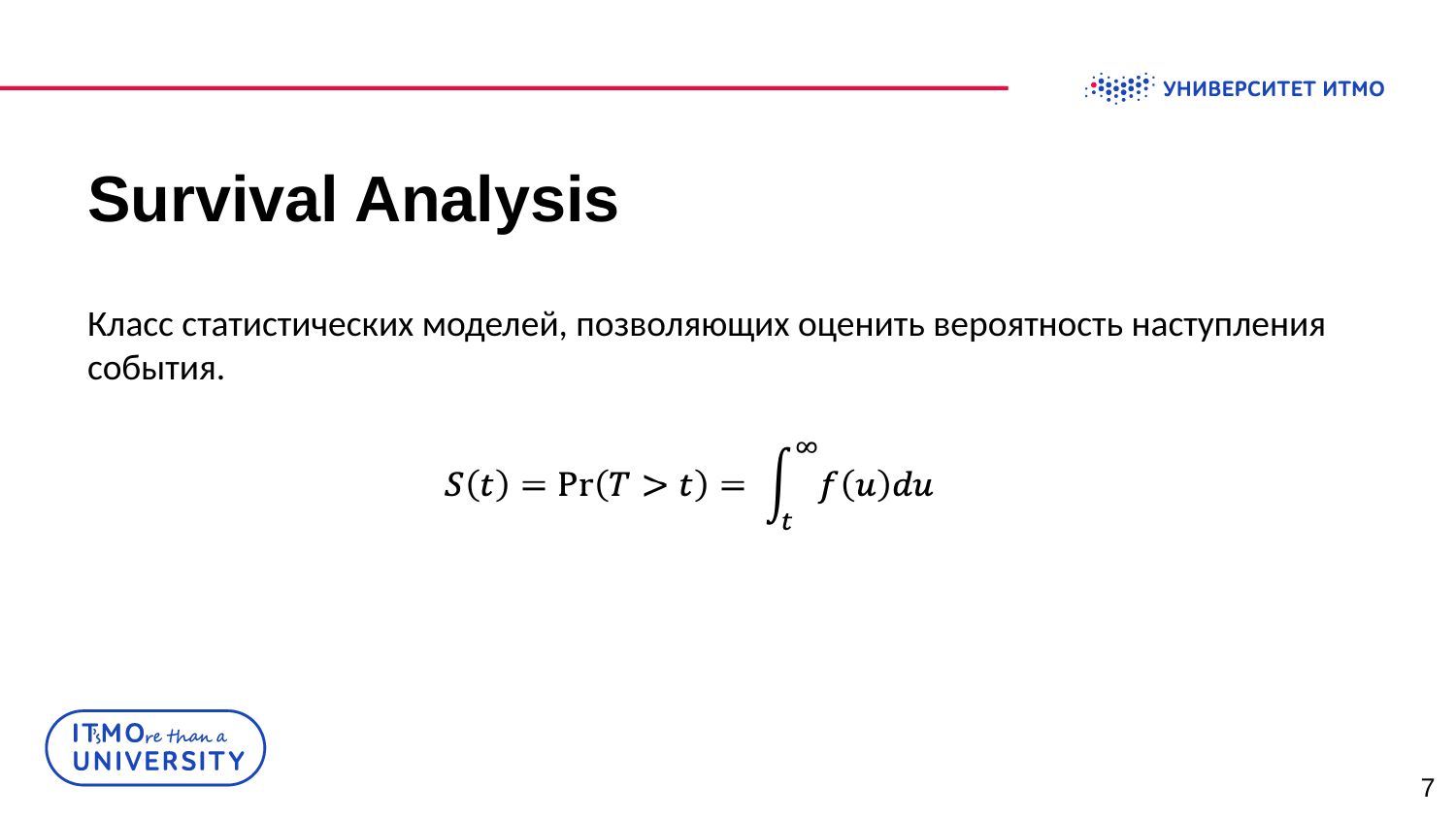

# Survival Analysis
Класс статистических моделей, позволяющих оценить вероятность наступления события.

7